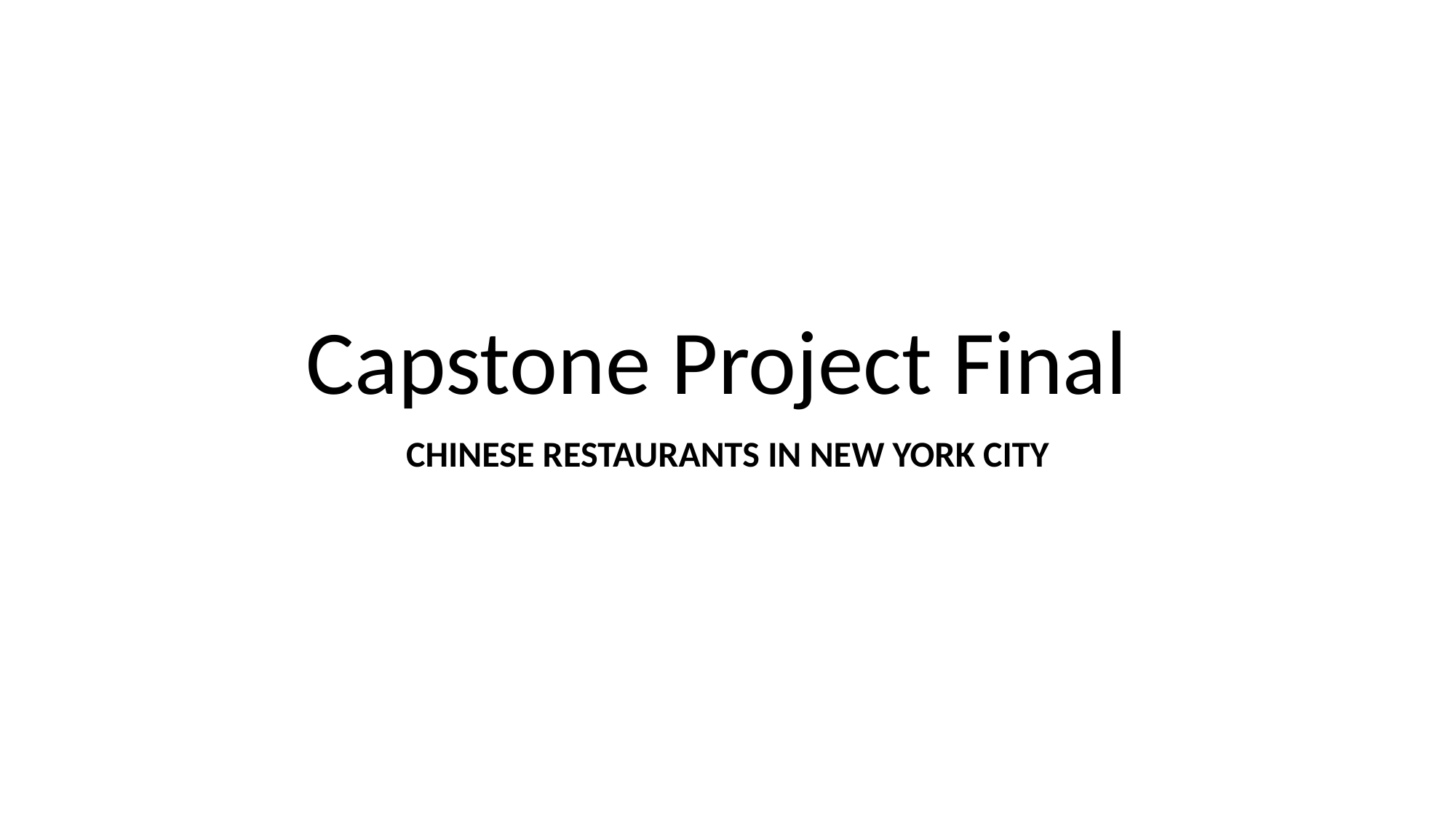

# Capstone Project Final
CHINESE RESTAURANTS IN NEW YORK CITY